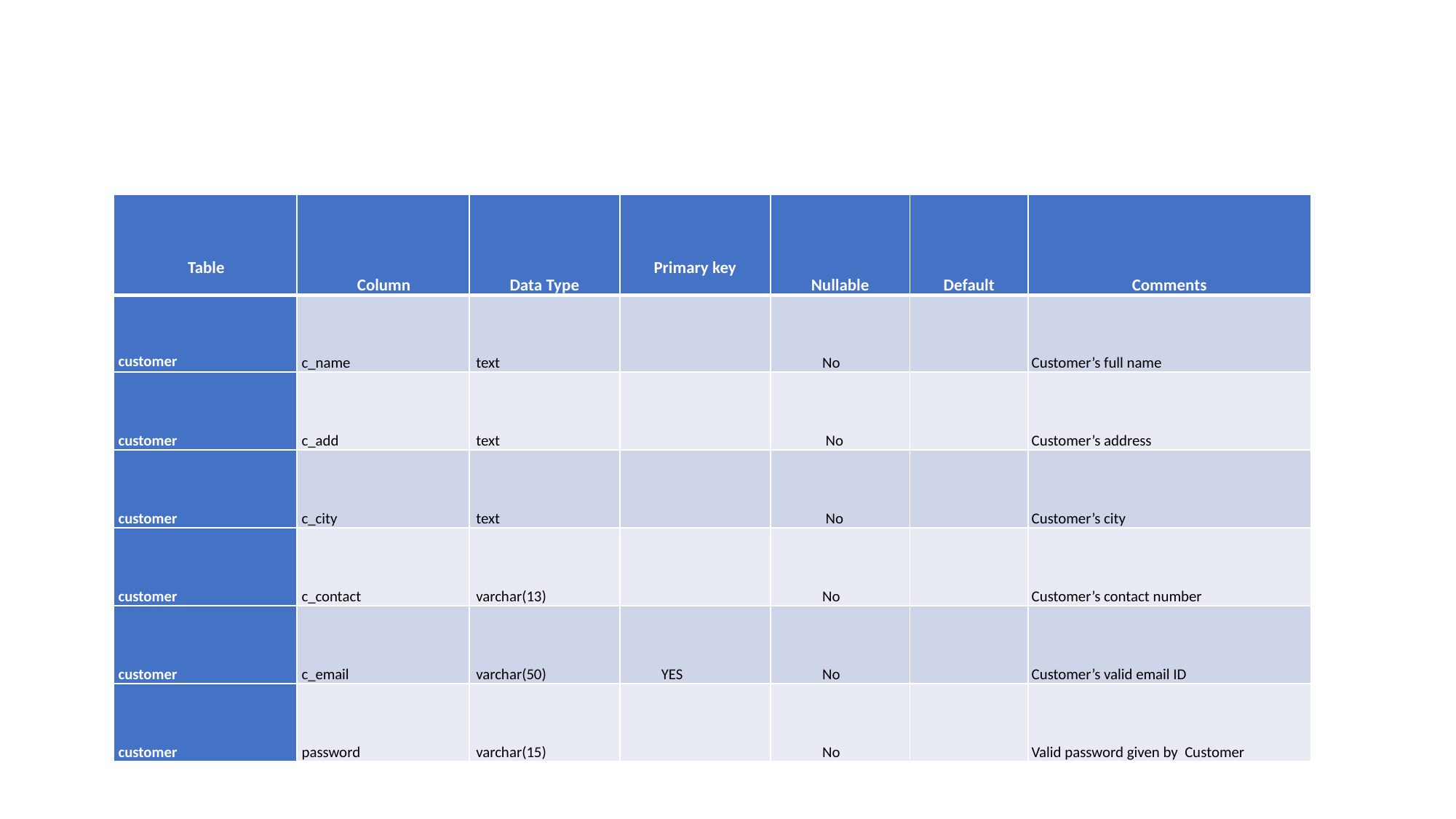

| Table | Column | Data Type | Primary key | Nullable | Default | Comments |
| --- | --- | --- | --- | --- | --- | --- |
| customer | c\_name | text |  | No |  | Customer’s full name |
| customer | c\_add | text |  | No |  | Customer’s address |
| customer | c\_city | text |  | No |  | Customer’s city |
| customer | c\_contact | varchar(13) |  | No |  | Customer’s contact number |
| customer | c\_email | varchar(50) | YES | No |  | Customer’s valid email ID |
| customer | password | varchar(15) |  | No |  | Valid password given by Customer |